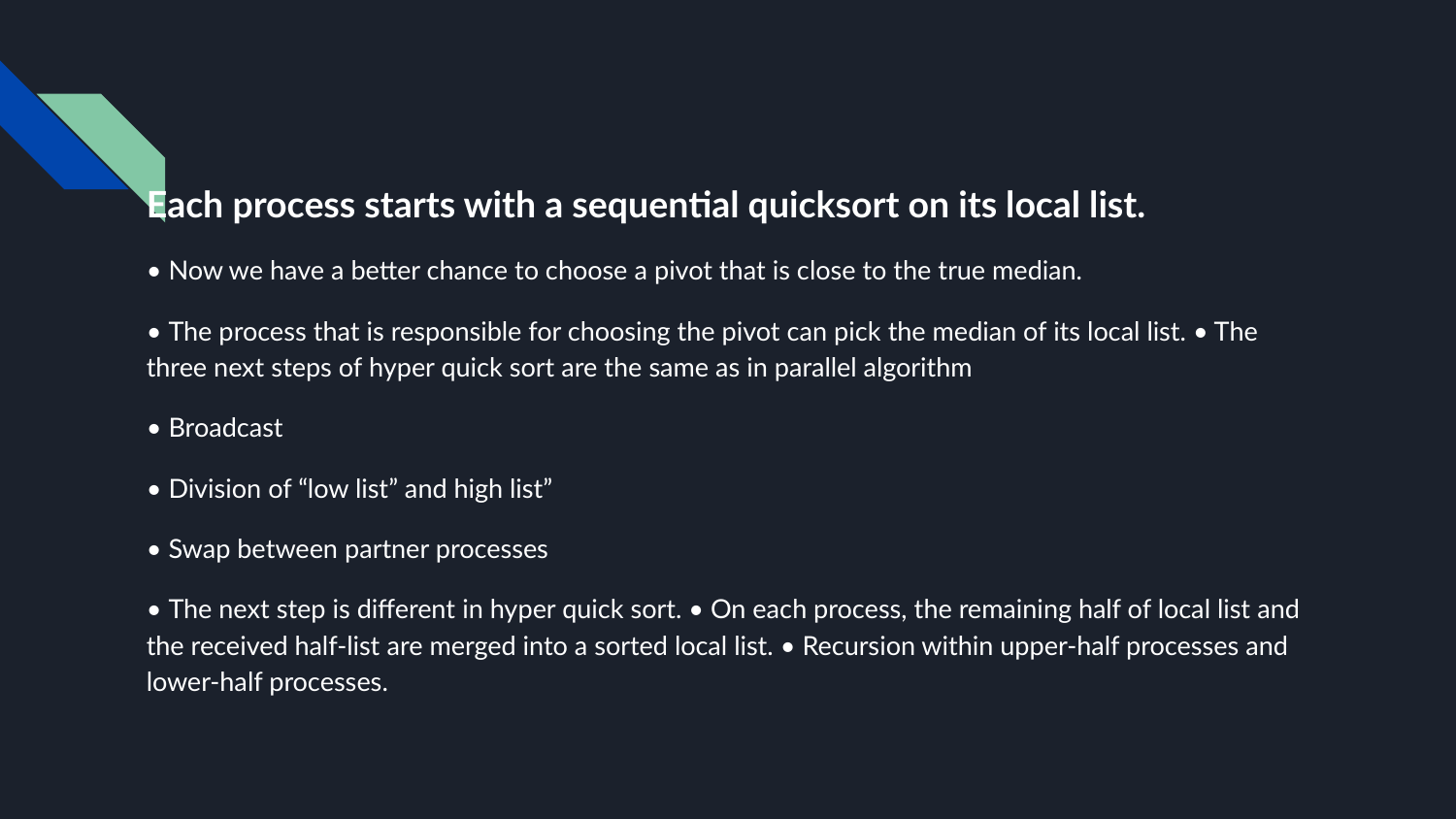

Each process starts with a sequential quicksort on its local list.
• Now we have a better chance to choose a pivot that is close to the true median.
• The process that is responsible for choosing the pivot can pick the median of its local list. • The three next steps of hyper quick sort are the same as in parallel algorithm
• Broadcast
• Division of “low list” and high list”
• Swap between partner processes
• The next step is different in hyper quick sort. • On each process, the remaining half of local list and the received half-list are merged into a sorted local list. • Recursion within upper-half processes and lower-half processes.